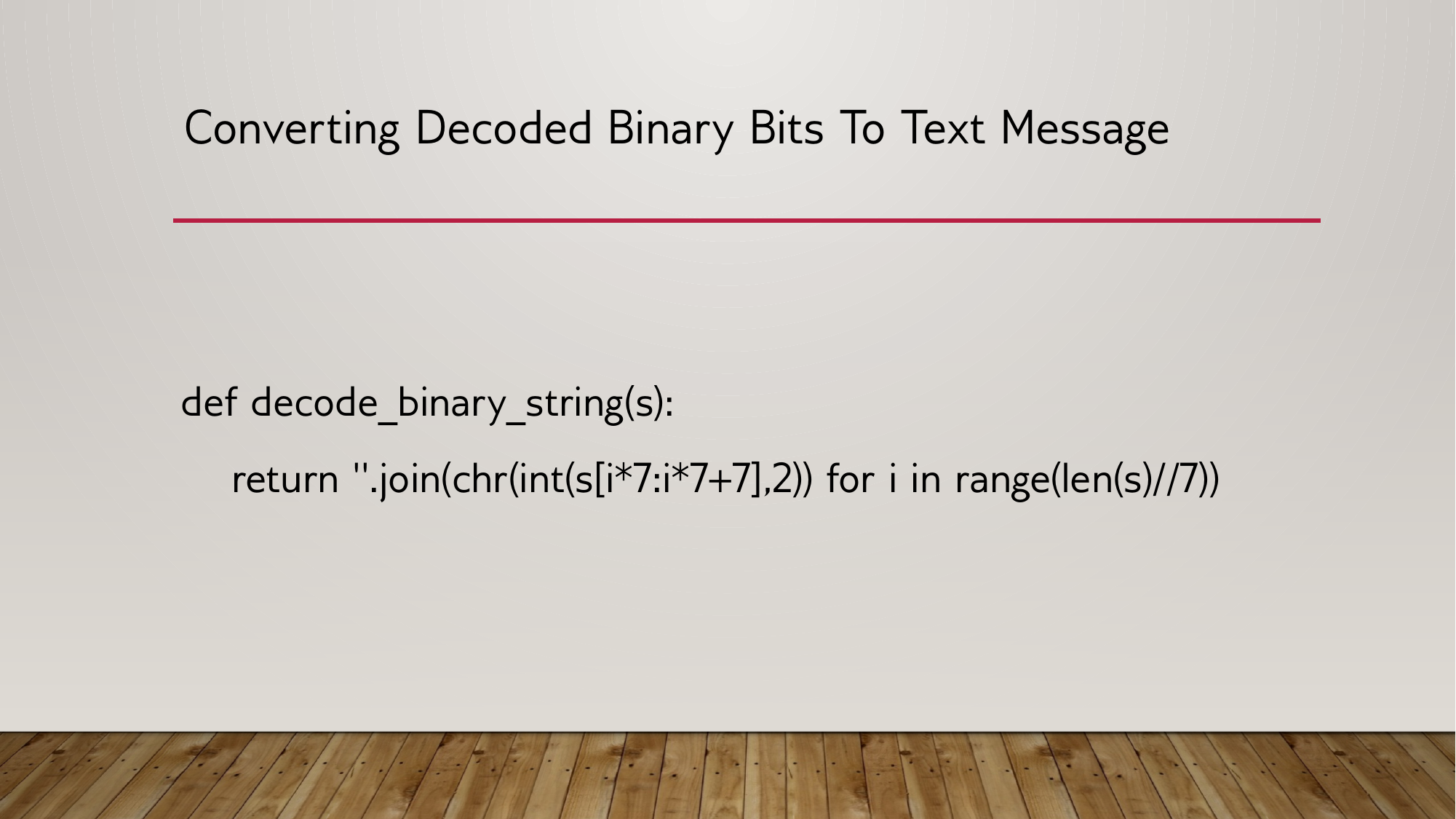

# Converting Decoded Binary Bits To Text Message
def decode_binary_string(s):
    return ''.join(chr(int(s[i*7:i*7+7],2)) for i in range(len(s)//7))